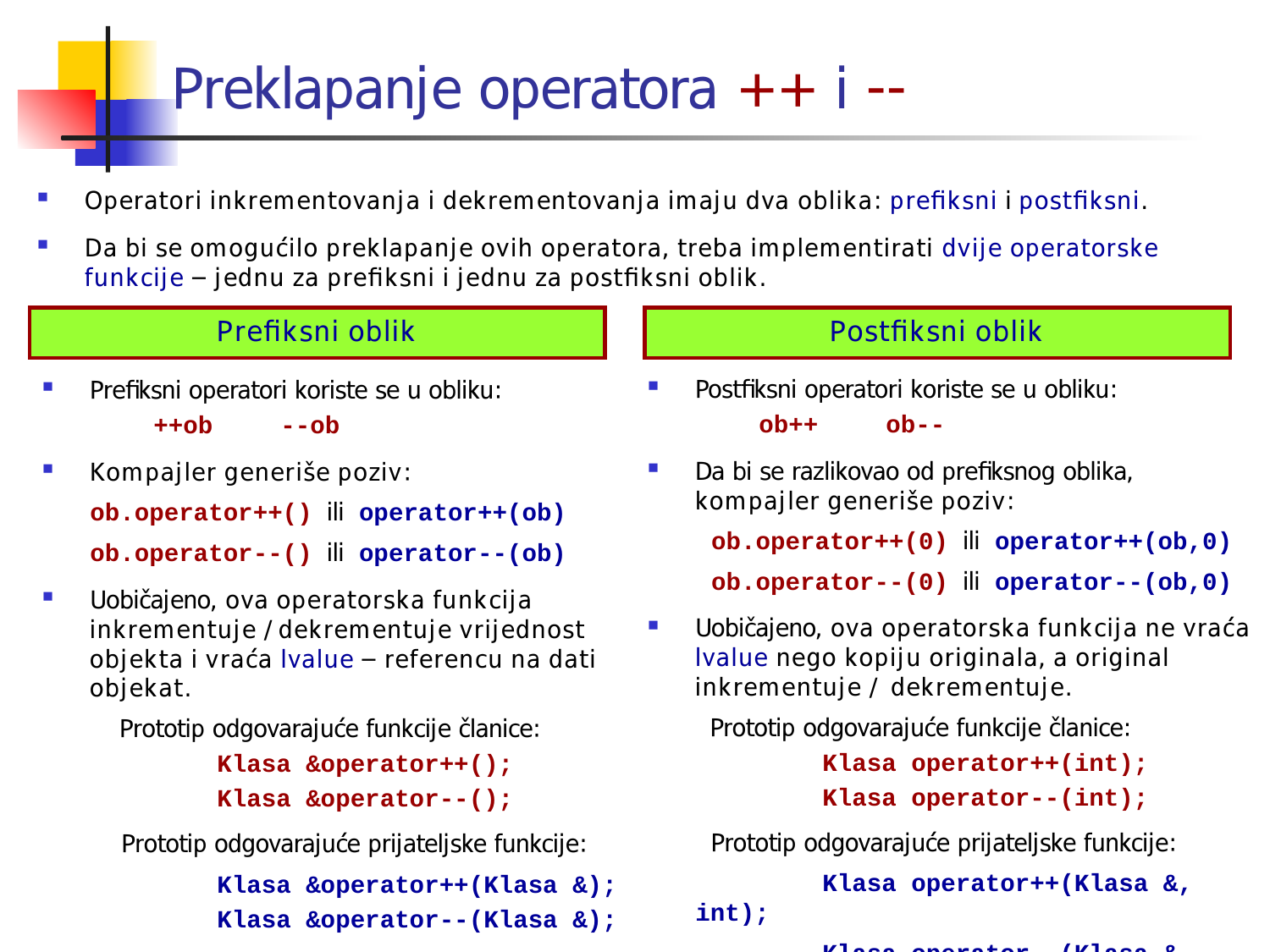

Preklapanje operatora ++ i --
Operatori inkrementovanja i dekrementovanja imaju dva oblika: prefiksni i postfiksni.
Da bi se omogućilo preklapanje ovih operatora, treba implementirati dvije operatorske funkcije – jednu za prefiksni i jednu za postfiksni oblik.
Prefiksni oblik
Postfiksni oblik
Postfiksni operatori koriste se u obliku:
	ob++ 	ob--
Da bi se razlikovao od prefiksnog oblika,  kompajler generiše poziv:
ob.operator++(0) ili operator++(ob,0)
ob.operator--(0) ili operator--(ob,0)
Uobičajeno, ova operatorska funkcija ne vraća lvalue nego kopiju originala, a original  inkrementuje / dekrementuje.
	 Prototip odgovarajuće funkcije članice:
		Klasa operator++(int);
		Klasa operator--(int);
	  Prototip odgovarajuće prijateljske funkcije:
		Klasa operator++(Klasa &, int);
		Klasa operator--(Klasa &, int);
Prefiksni operatori koriste se u obliku:
	++ob 	--ob
Kompajler generiše poziv:
	ob.operator++() ili operator++(ob)
	ob.operator--() ili operator--(ob)
Uobičajeno, ova operatorska funkcija inkrementuje /dekrementuje vrijednost objekta i vraća lvalue – referencu na dati objekat.
	  Prototip odgovarajuće funkcije članice:
		Klasa &operator++();
		Klasa &operator--();
	    Prototip odgovarajuće prijateljske funkcije:
		Klasa &operator++(Klasa &);
		Klasa &operator--(Klasa &);